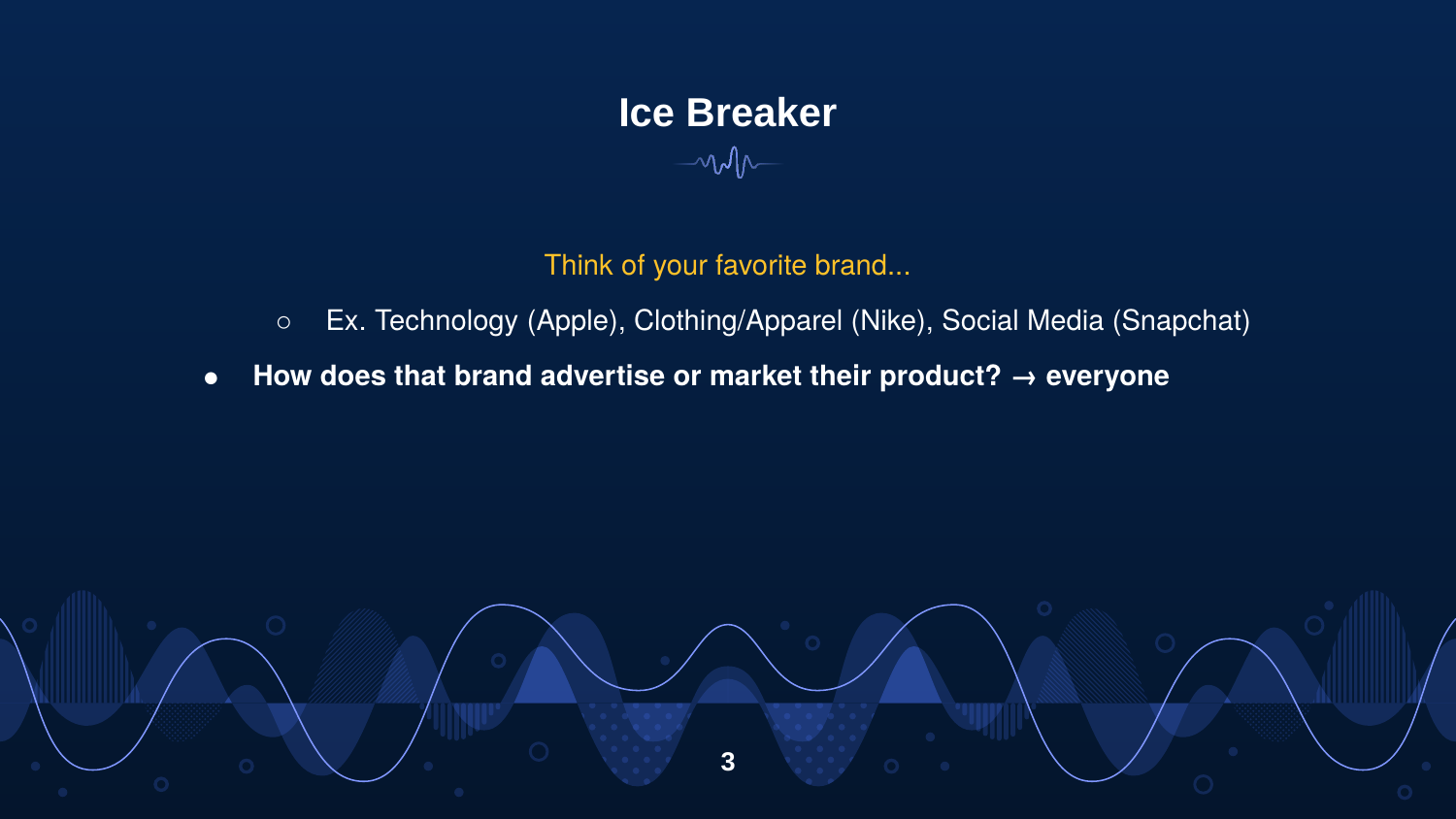

# Ice Breaker

Think of your favorite brand...
Ex. Technology (Apple), Clothing/Apparel (Nike), Social Media (Snapchat)
How does that brand advertise or market their product? → everyone
3